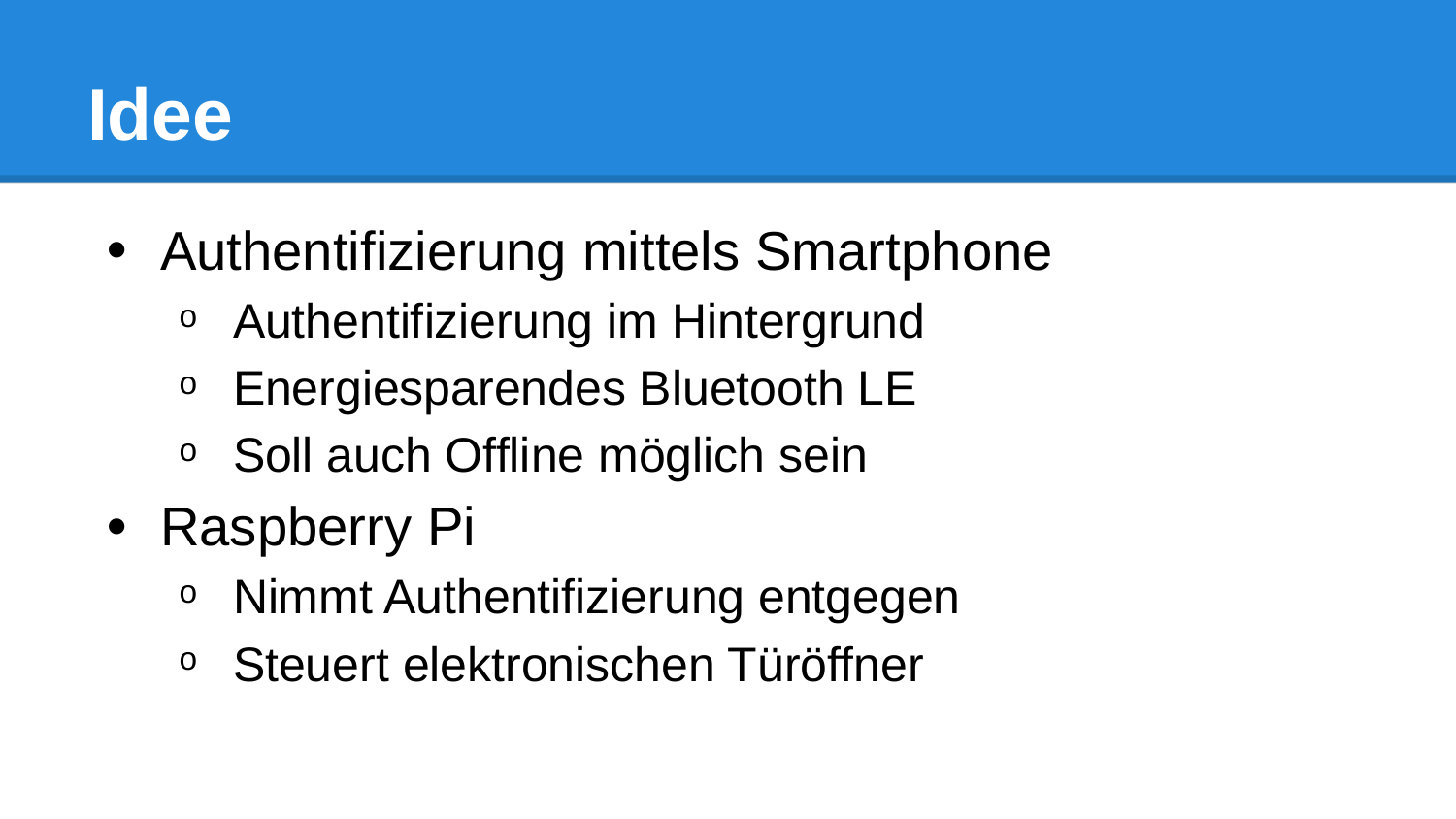

# Idee
Authentifizierung mittels Smartphone
Authentifizierung im Hintergrund
Energiesparendes Bluetooth LE
Soll auch Offline möglich sein
Raspberry Pi
Nimmt Authentifizierung entgegen
Steuert elektronischen Türöffner